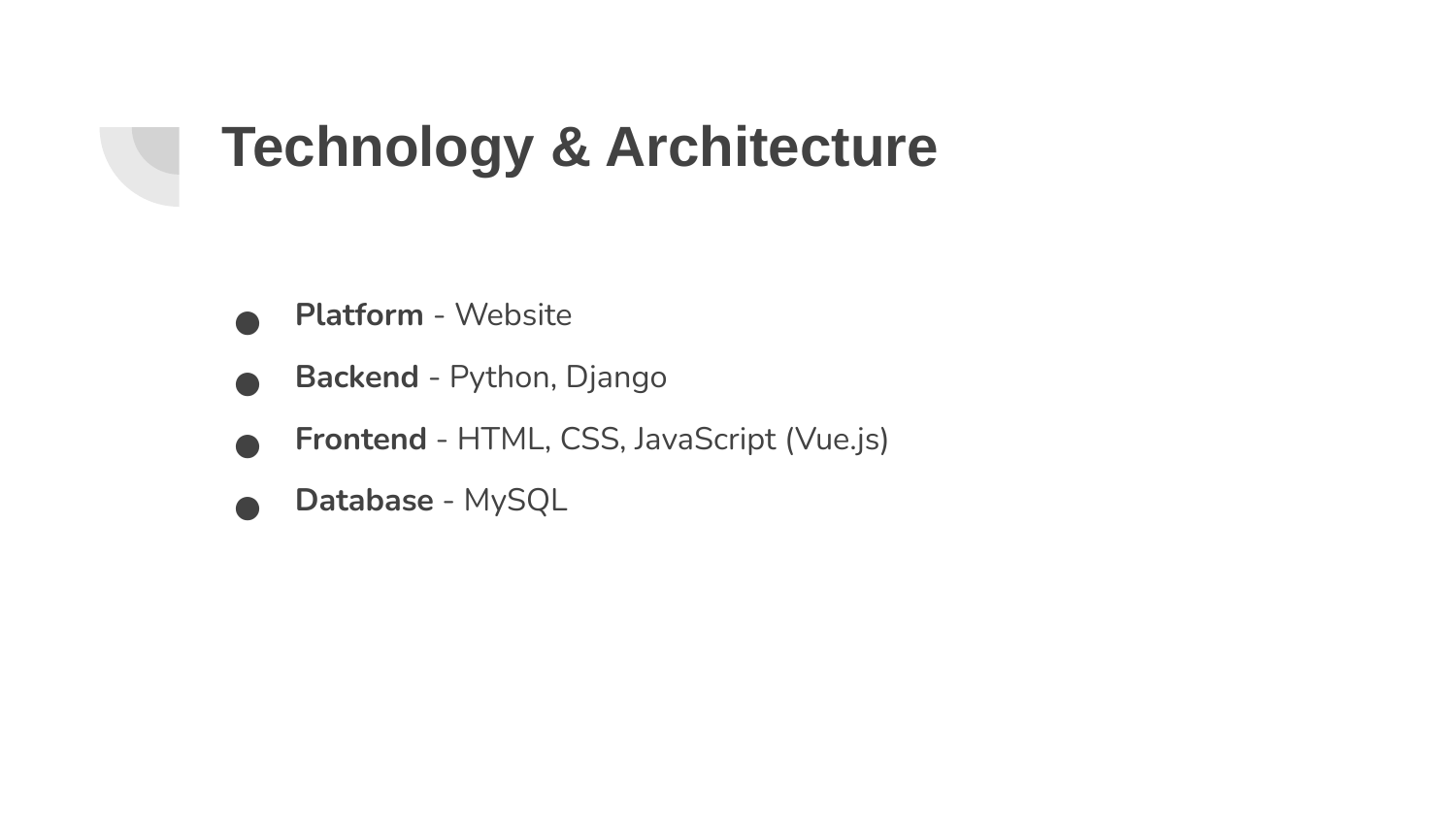

# Technology & Architecture
Platform - Website
Backend - Python, Django
Frontend - HTML, CSS, JavaScript (Vue.js)
Database - MySQL